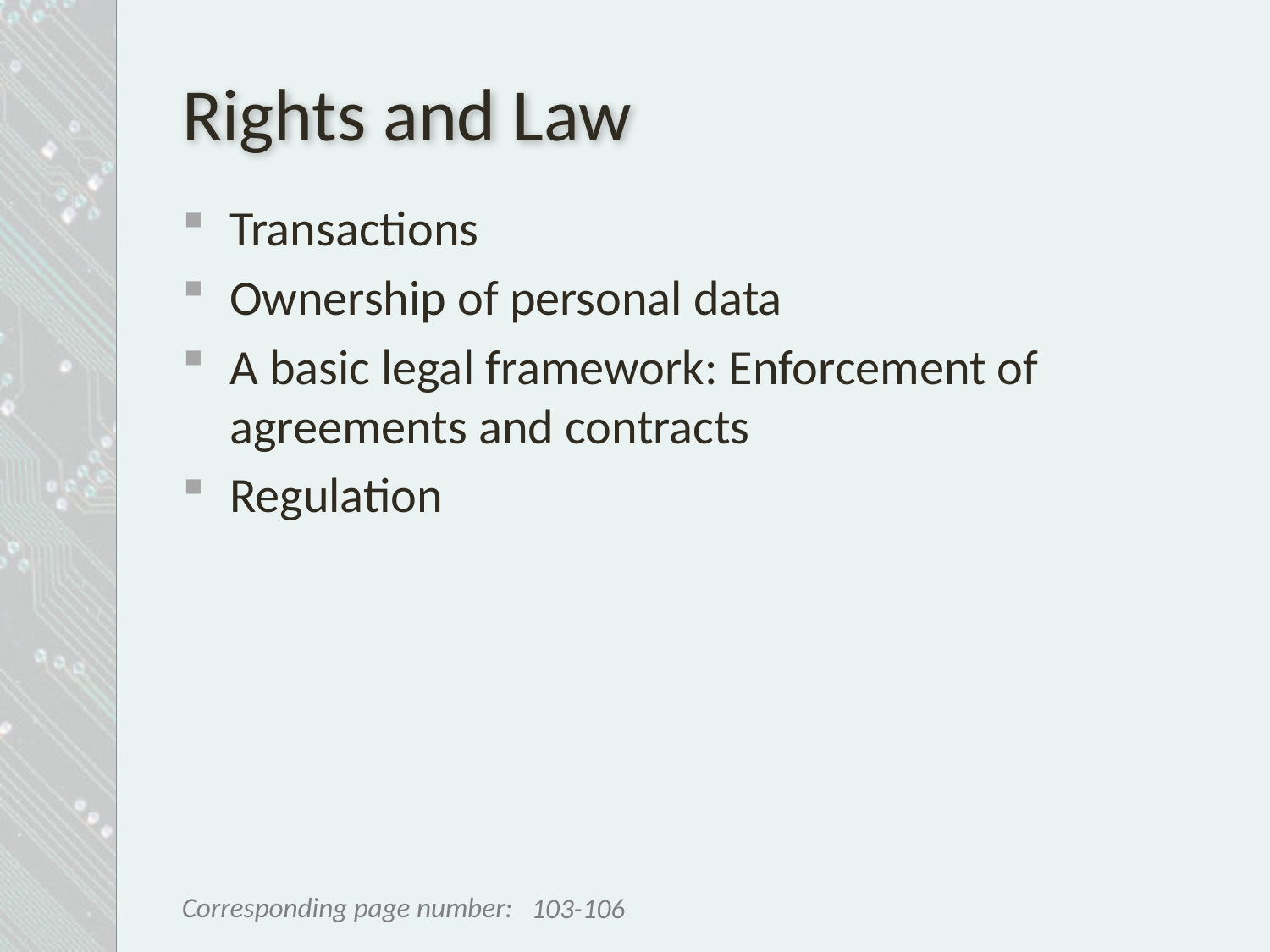

# Rights and Law
Transactions
Ownership of personal data
A basic legal framework: Enforcement of agreements and contracts
Regulation

103-106